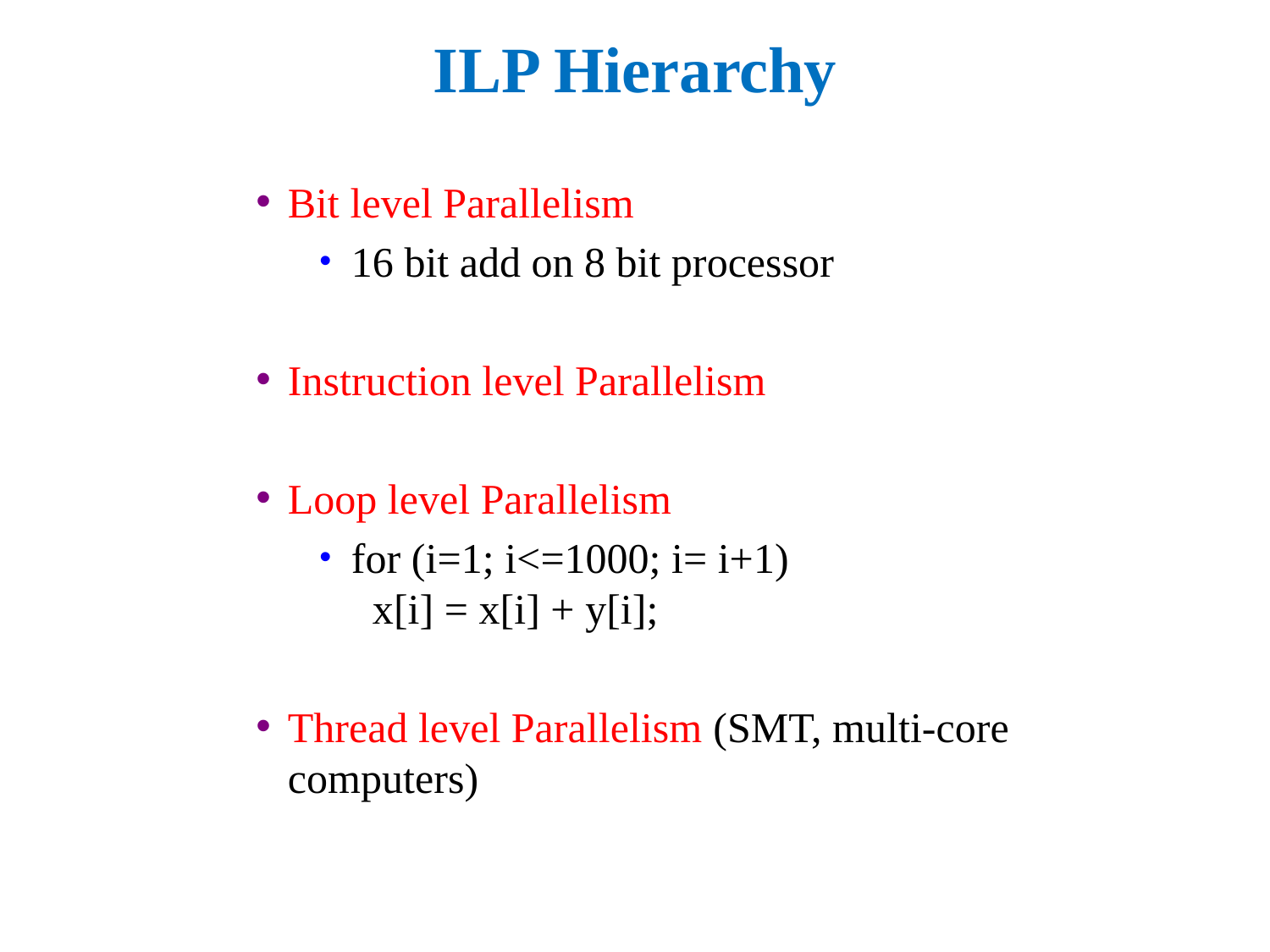

# ILP Hierarchy
Bit level Parallelism
16 bit add on 8 bit processor

Instruction level Parallelism

Loop level Parallelism
for (i=1; i<=1000; i= i+1)
  x[i] = x[i] + y[i];

Thread level Parallelism (SMT, multi-core computers)